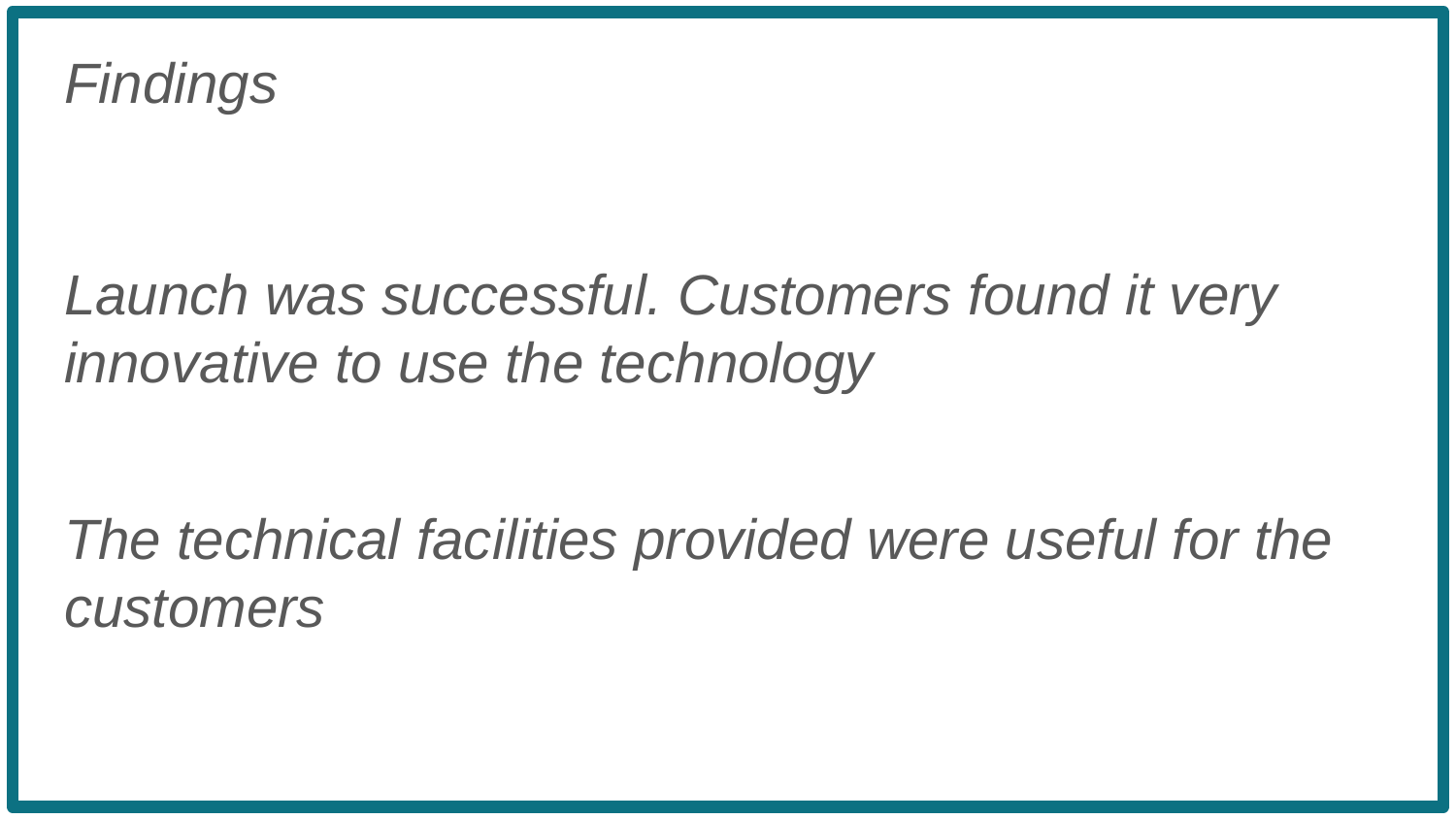

Findings
Launch was successful. Customers found it very innovative to use the technology
The technical facilities provided were useful for the customers